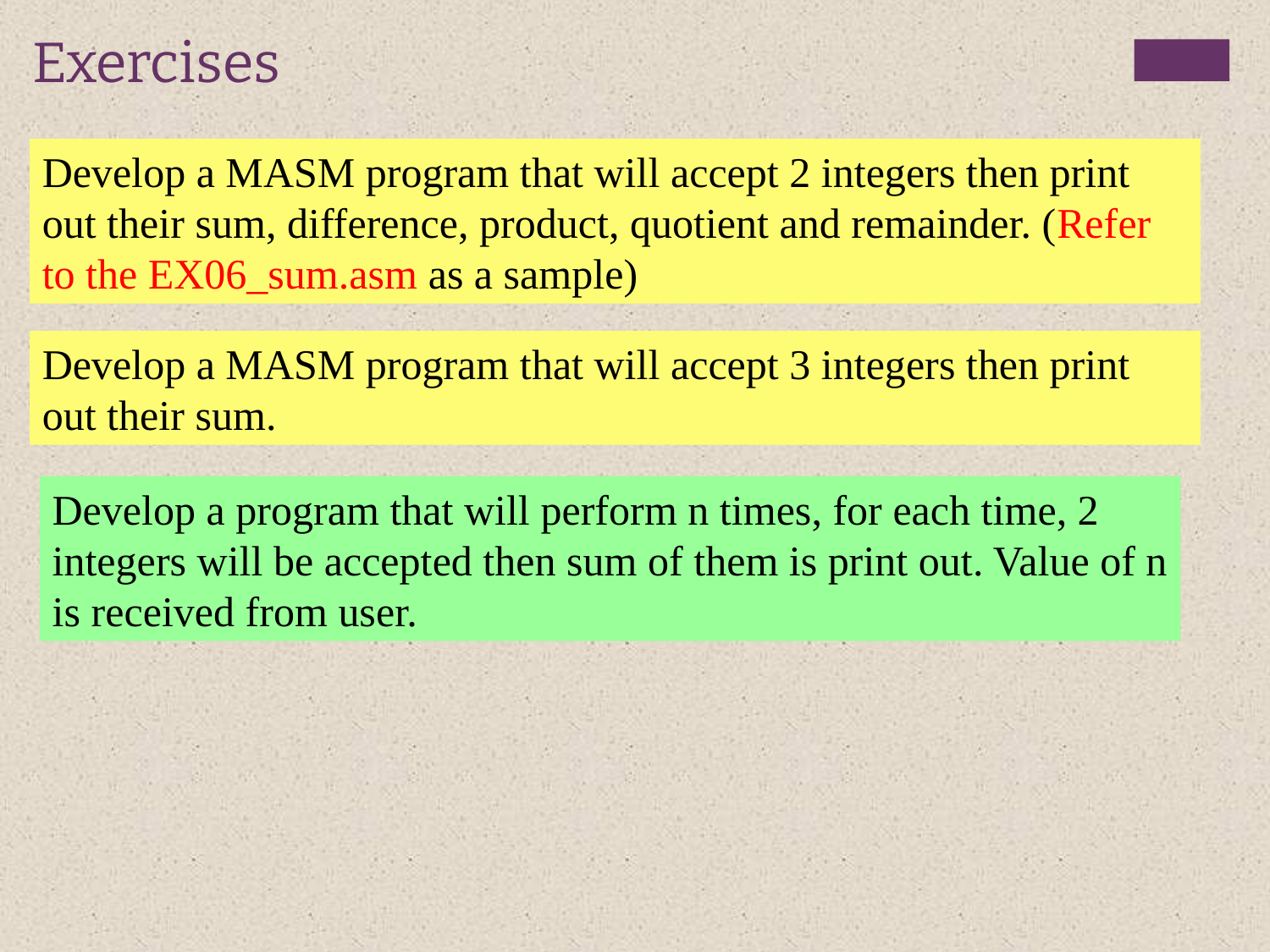

Exercises
Develop a MASM program that will accept 2 integers then print out their sum, difference, product, quotient and remainder. (Refer to the EX06_sum.asm as a sample)
Develop a MASM program that will accept 3 integers then print out their sum.
Develop a program that will perform n times, for each time, 2 integers will be accepted then sum of them is print out. Value of n is received from user.